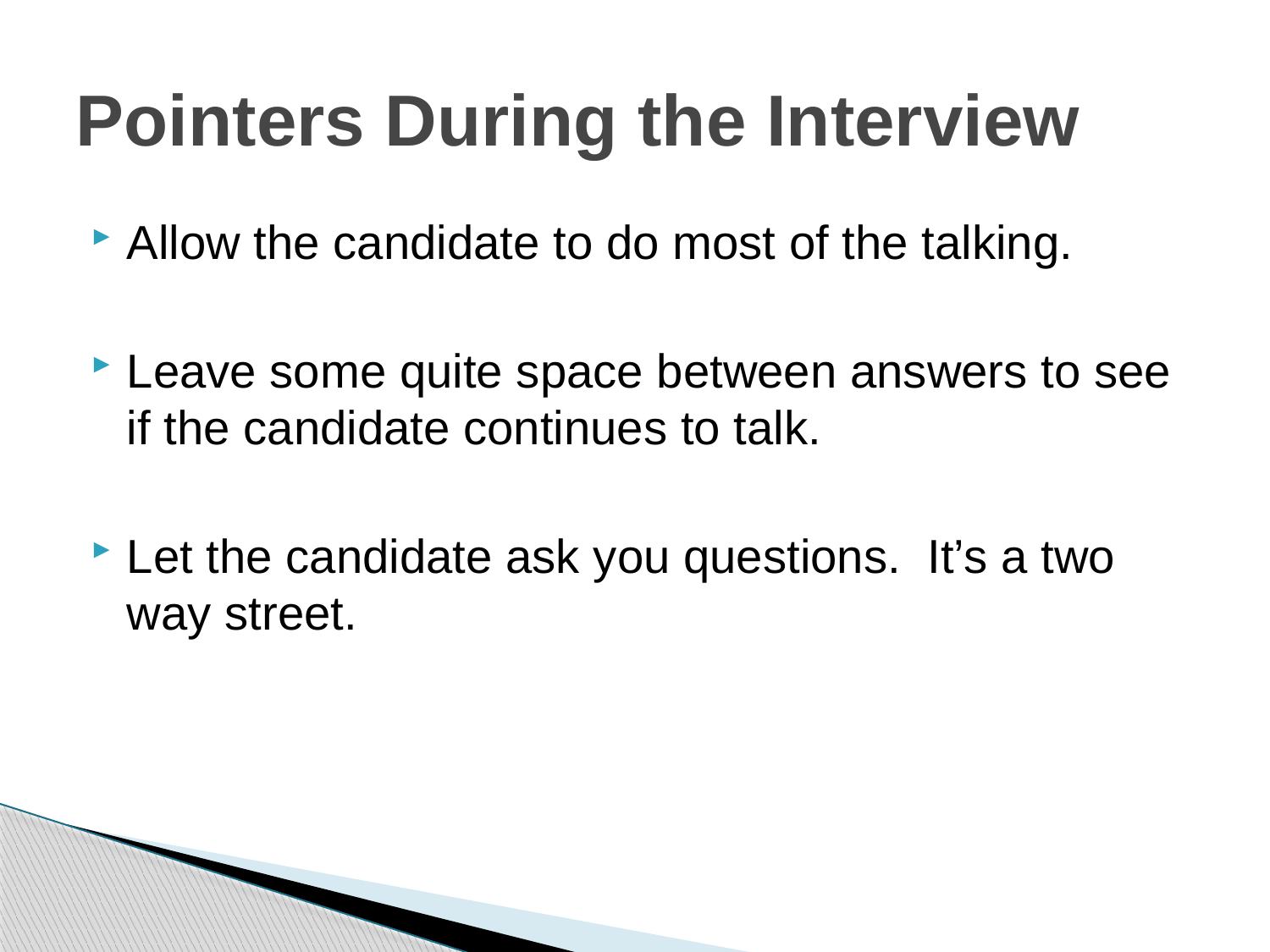

# Pointers During the Interview
Allow the candidate to do most of the talking.

Leave some quite space between answers to see if the candidate continues to talk.

Let the candidate ask you questions.  It’s a two way street.